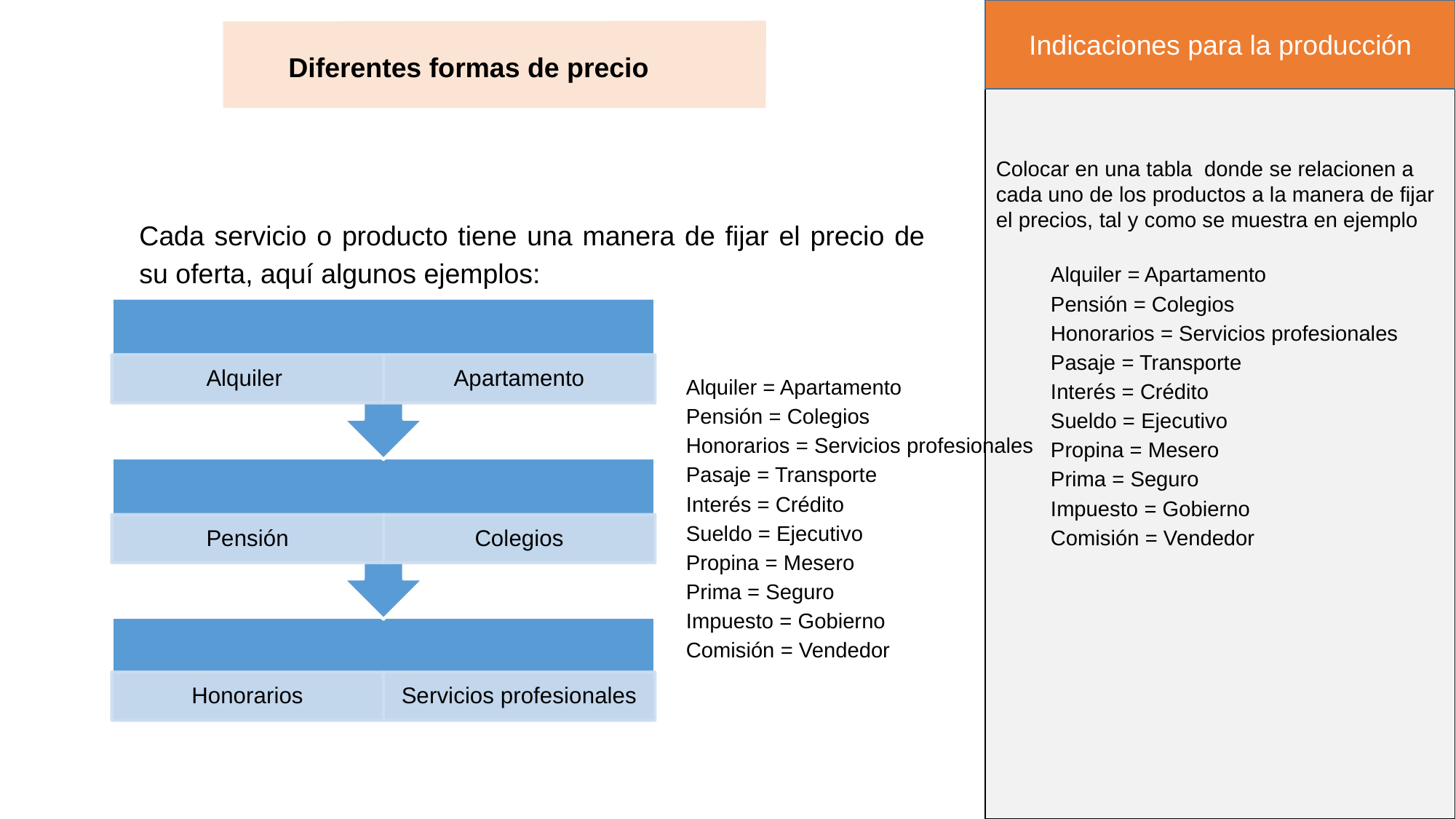

Indicaciones para la producción
Diferentes formas de precio
Colocar en una tabla  donde se relacionen a cada uno de los productos a la manera de fijar el precios, tal y como se muestra en ejemplo

Alquiler = Apartamento
Pensión = Colegios
Honorarios = Servicios profesionales
Pasaje = Transporte
Interés = Crédito
Sueldo = Ejecutivo
Propina = Mesero
Prima = Seguro
Impuesto = Gobierno
Comisión = Vendedor

Cada servicio o producto tiene una manera de fijar el precio de su oferta, aquí algunos ejemplos:

Alquiler

Apartamento

Pensión

Colegios

Honorarios

Servicios profesionales
Alquiler = Apartamento
Pensión = Colegios
Honorarios = Servicios profesionales
Pasaje = Transporte
Interés = Crédito
Sueldo = Ejecutivo
Propina = Mesero
Prima = Seguro
Impuesto = Gobierno
Comisión = Vendedor